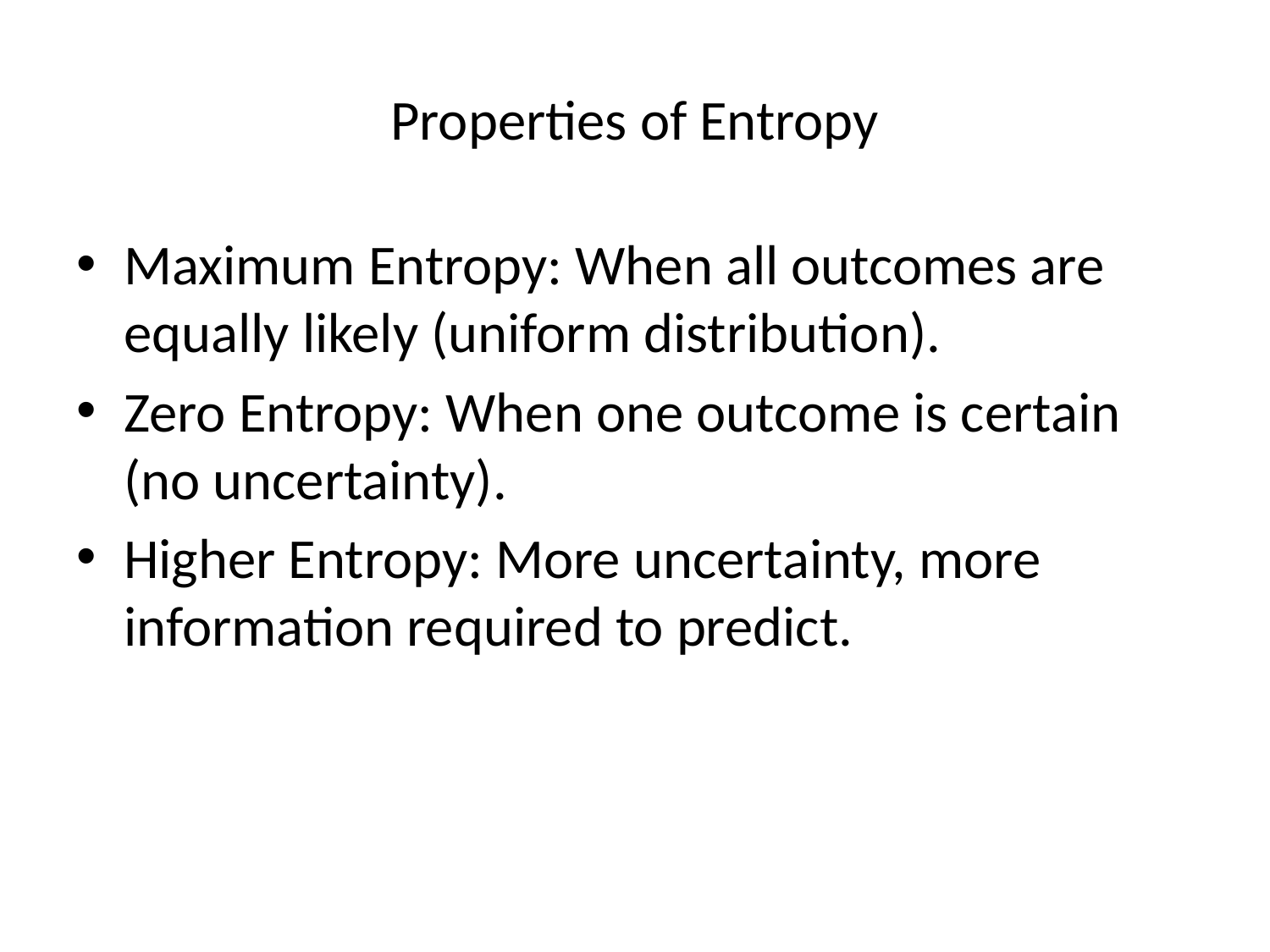

# Properties of Entropy
Maximum Entropy: When all outcomes are equally likely (uniform distribution).
Zero Entropy: When one outcome is certain (no uncertainty).
Higher Entropy: More uncertainty, more information required to predict.